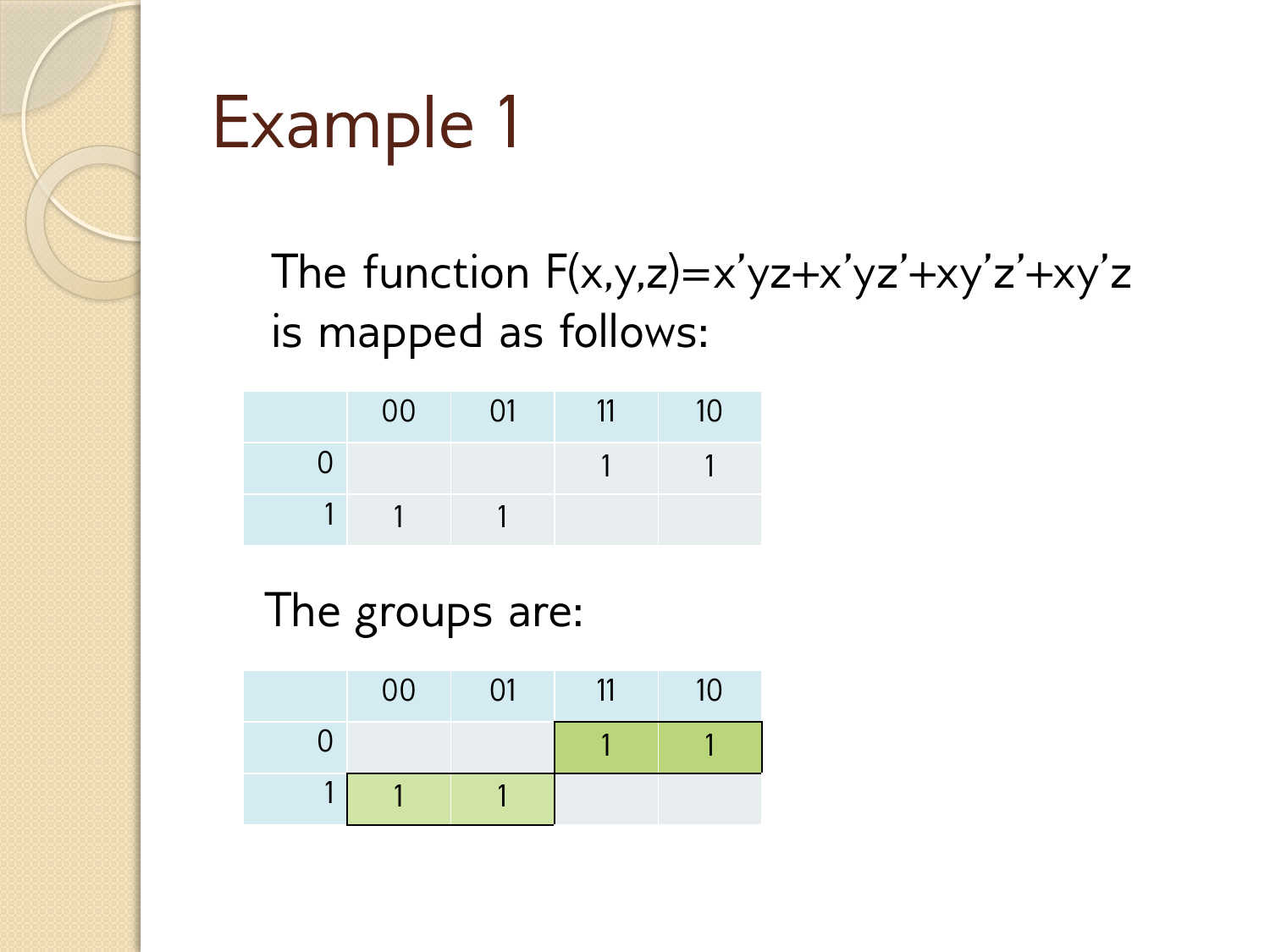

# Example 1
The function F(x,y,z)=x’yz+x’yz’+xy’z’+xy’z
is mapped as follows:
|  | 00 | 01 | 11 | 10 |
| --- | --- | --- | --- | --- |
| 0 |  |  | 1 | 1 |
| 1 | 1 | 1 |  |  |
The groups are:
|  | 00 | 01 | 11 | 10 |
| --- | --- | --- | --- | --- |
| 0 |  |  | 1 | 1 |
| 1 | 1 | 1 |  |  |